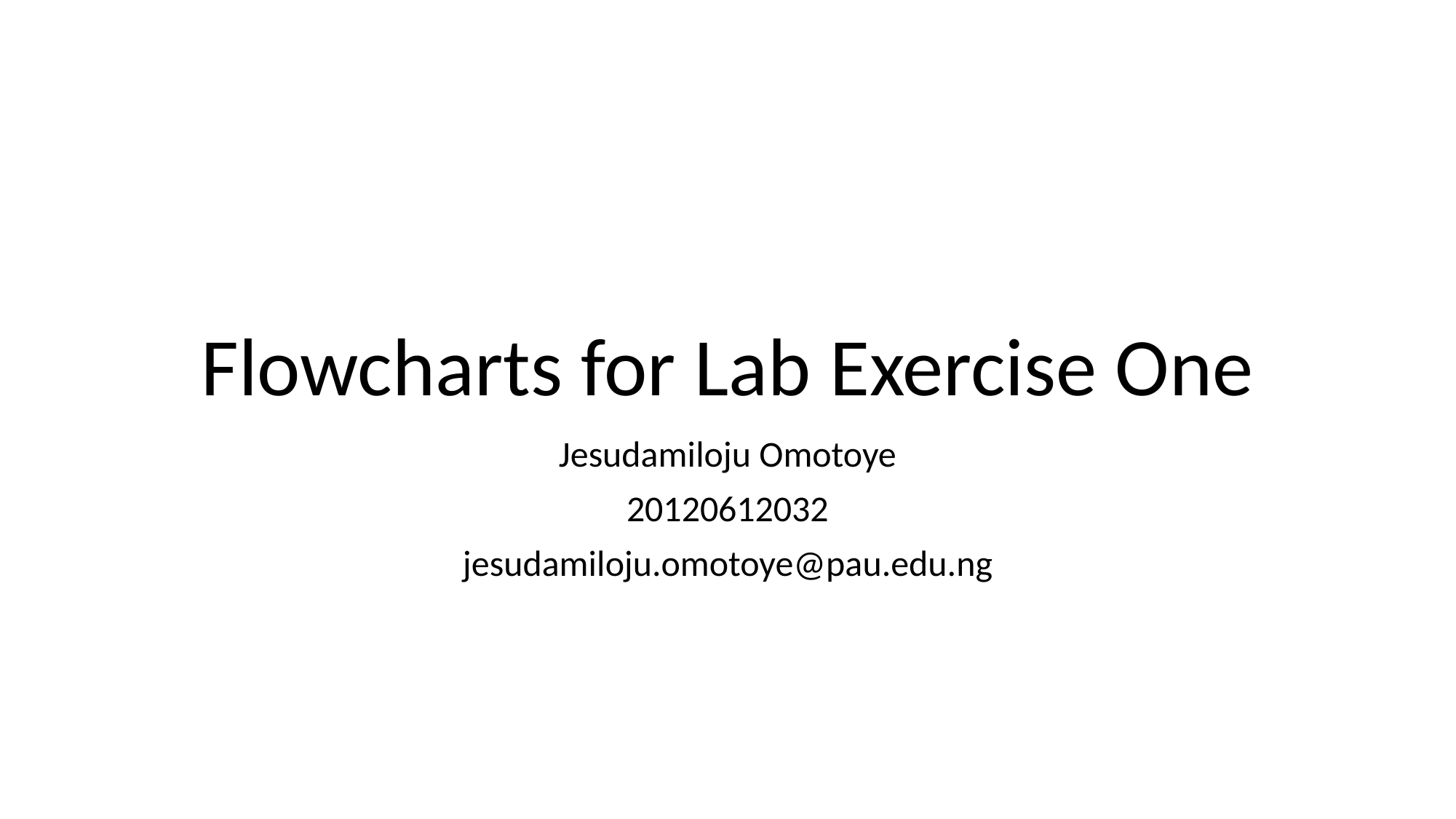

# Flowcharts for Lab Exercise One
Jesudamiloju Omotoye
20120612032
jesudamiloju.omotoye@pau.edu.ng